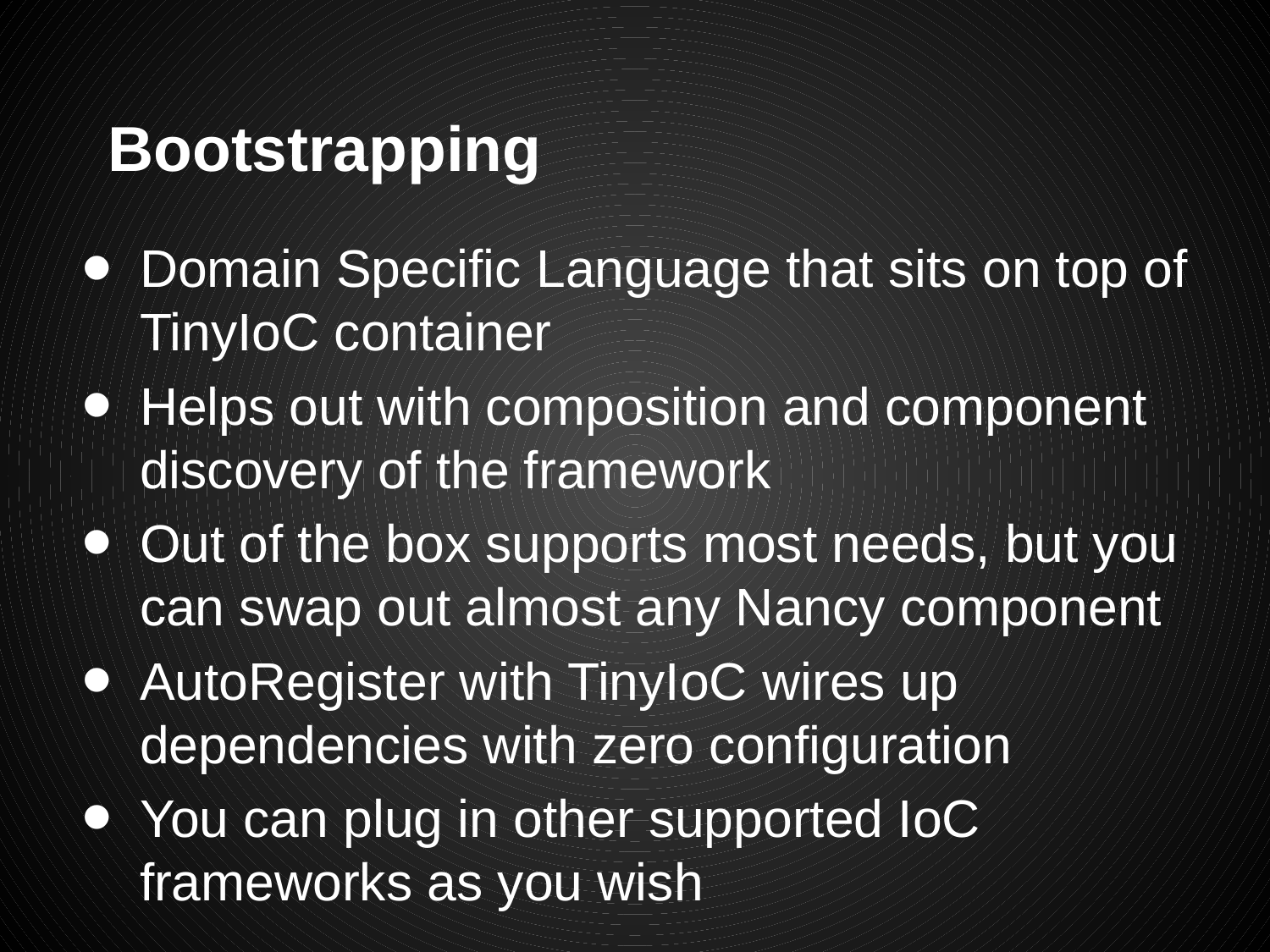

# Bootstrapping
Domain Specific Language that sits on top of TinyIoC container
Helps out with composition and component discovery of the framework
Out of the box supports most needs, but you can swap out almost any Nancy component
AutoRegister with TinyIoC wires up dependencies with zero configuration
You can plug in other supported IoC frameworks as you wish